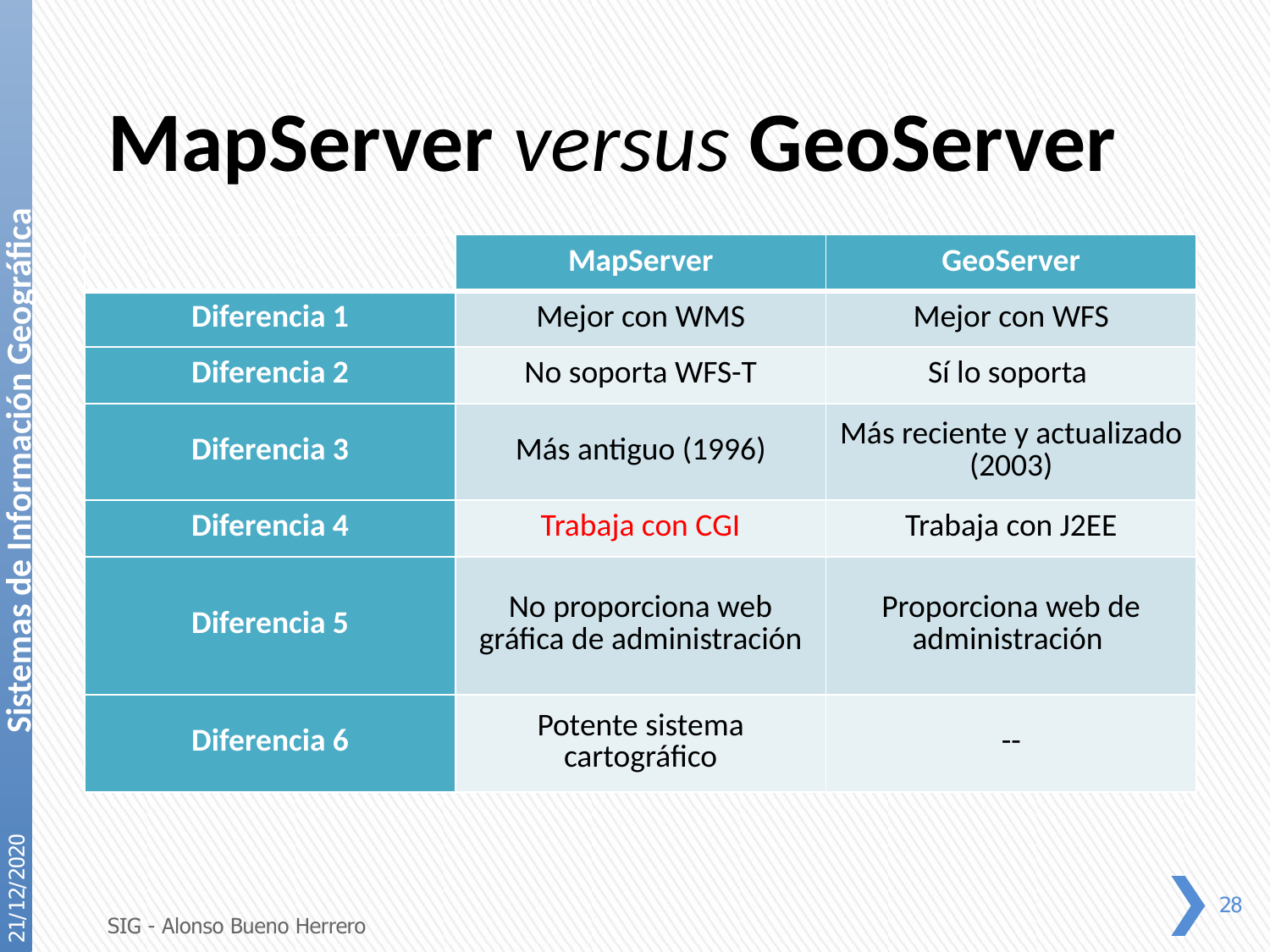

# MapServer versus GeoServer
|  | MapServer | GeoServer |
| --- | --- | --- |
| Diferencia 1 | Mejor con WMS | Mejor con WFS |
| Diferencia 2 | No soporta WFS-T | Sí lo soporta |
| Diferencia 3 | Más antiguo (1996) | Más reciente y actualizado (2003) |
| Diferencia 4 | Trabaja con CGI | Trabaja con J2EE |
| Diferencia 5 | No proporciona web gráfica de administración | Proporciona web de administración |
| Diferencia 6 | Potente sistema cartográfico | -- |
21/12/2020
28
SIG - Alonso Bueno Herrero